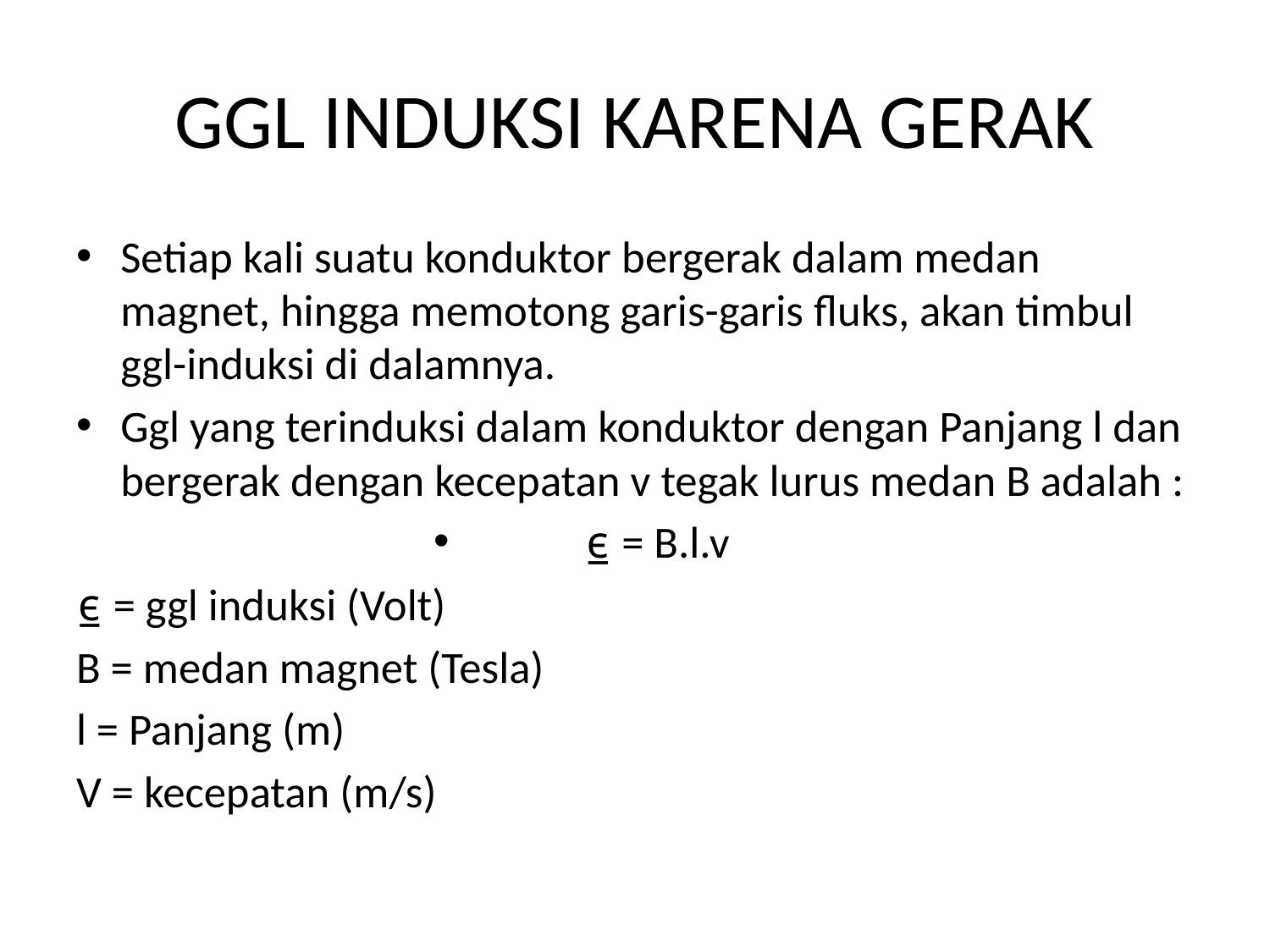

# GGL INDUKSI KARENA GERAK
Setiap kali suatu konduktor bergerak dalam medan magnet, hingga memotong garis-garis fluks, akan timbul ggl-induksi di dalamnya.
Ggl yang terinduksi dalam konduktor dengan Panjang l dan bergerak dengan kecepatan v tegak lurus medan B adalah :
⍷ = B.l.v
⍷ = ggl induksi (Volt)
B = medan magnet (Tesla)
l = Panjang (m)
V = kecepatan (m/s)